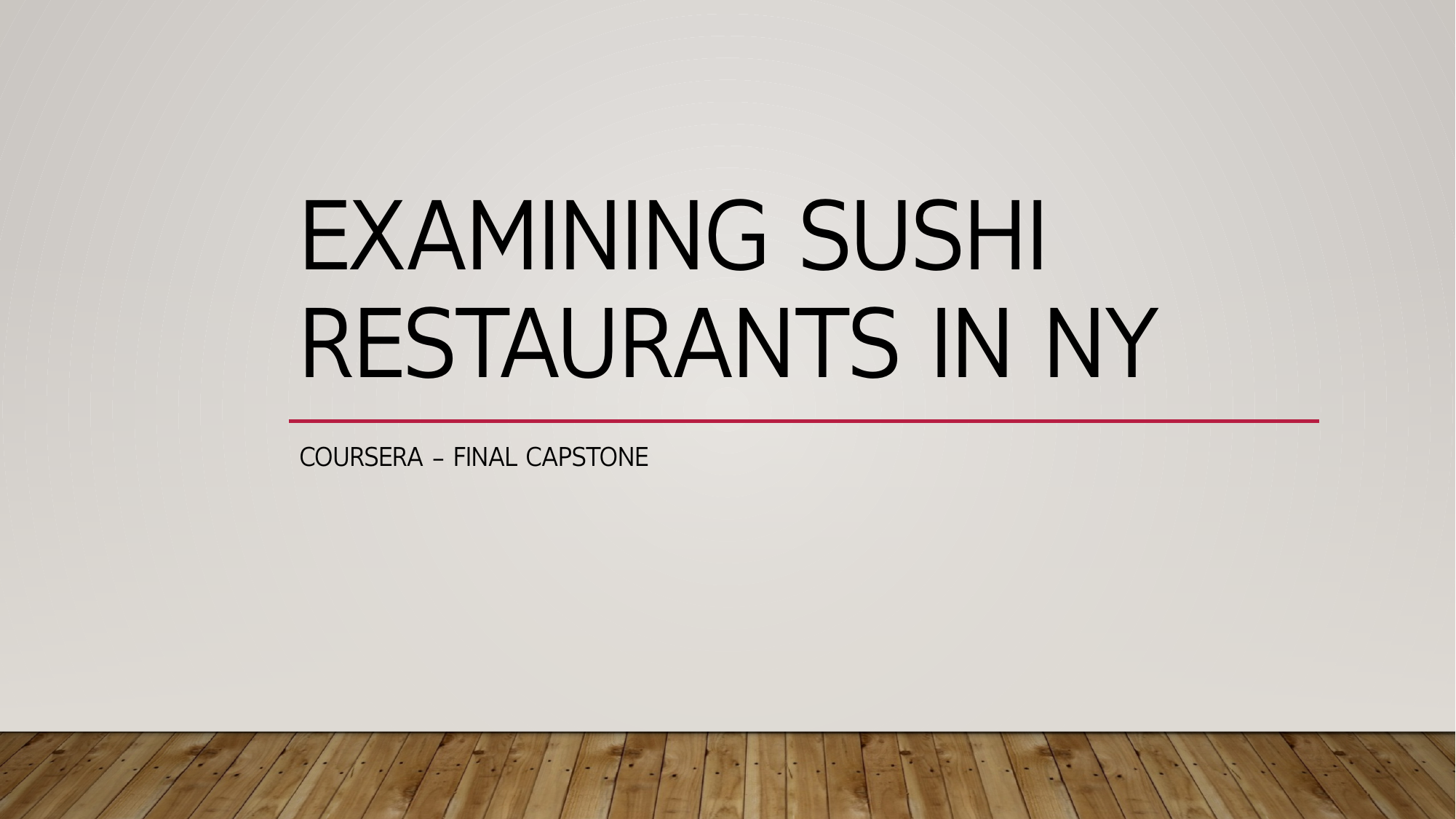

# Examining sushi restaurants in NY
Coursera – Final Capstone